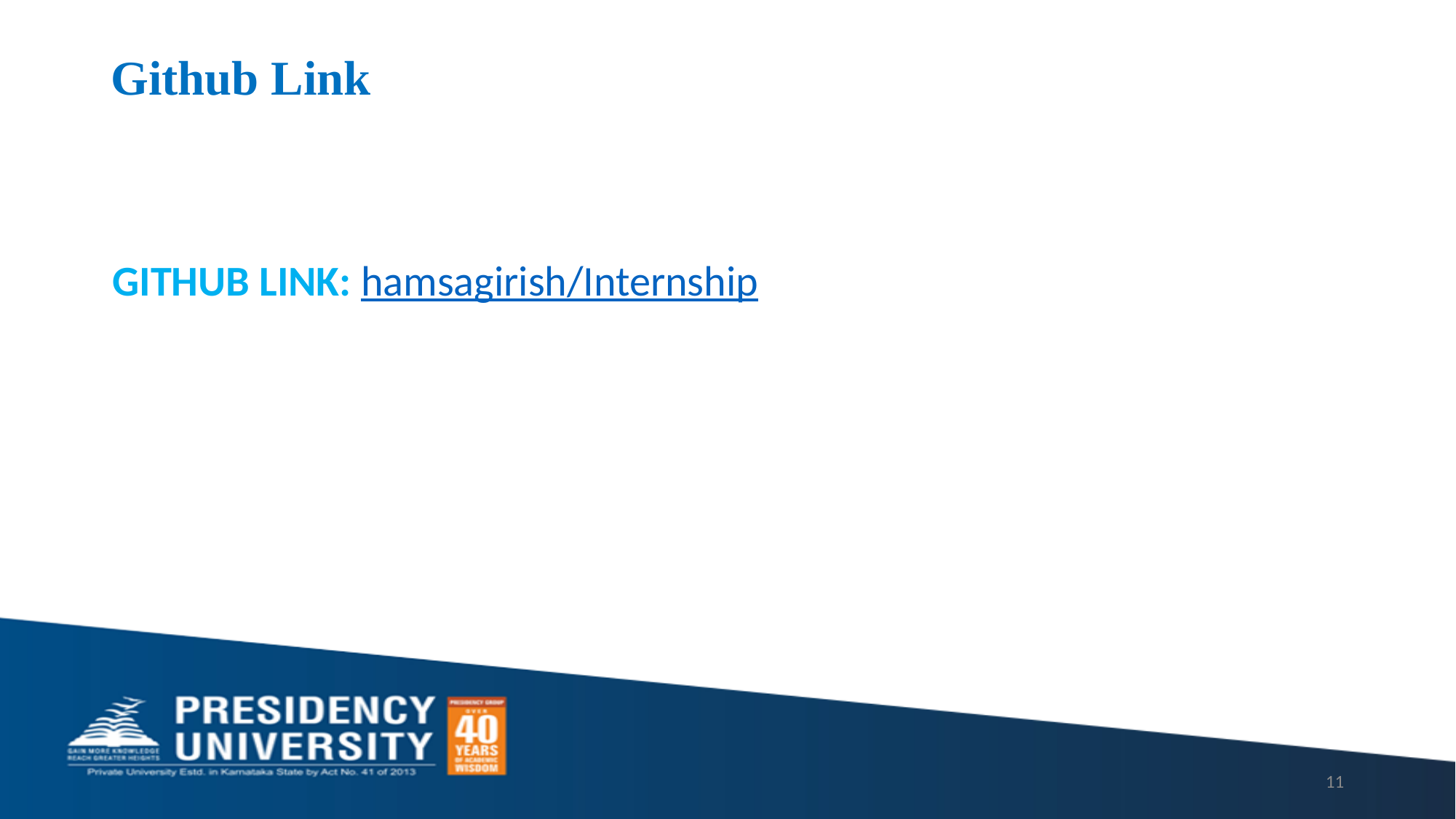

# Github Link

     GITHUB LINK: hamsagirish/Internship
11